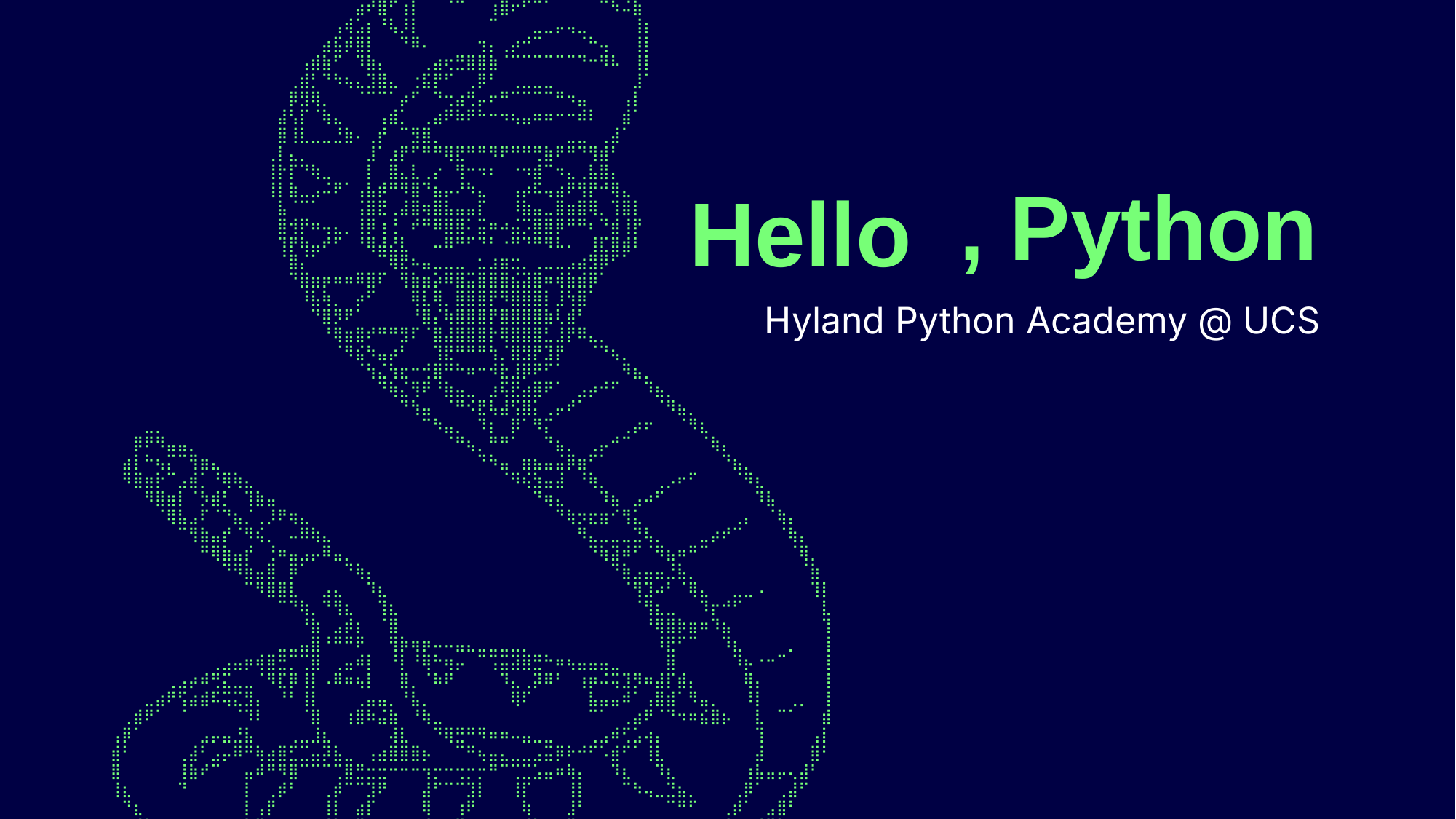

⠀⠀⠀⠀⠀⠀⠀⠀⠀⠀⠀⠀⠀⠀⠀⠀⠀⠀⠀⠀⠀⠀⠀⠀⠀⠀⠀⠀⠀⠀⣠⣤⠶⢖⣚⣋⣭⣿⠍⠉⠙⠲⠶⣤⡀⠀⠀⠀⠀⠀⠀⠀⠀⠀⠀⠀⠀⠀⠀⠀⠀⠀⠀⠀⠀ ⠀⠀⠀⠀⠀⠀⠀⠀⠀⠀⠀⠀⠀⠀⠀⠀⠀⠀⠀⠀⠀⠀⠀⠀⠀⠀⢀⣰⠾⠋⠁⢀⡾⢋⡼⠛⠁⠀⣀⡤⠤⠤⢤⣀⠙⢷⡀⠀⠀⠀⠀⠀⠀⠀⠀⠀⠀⠀⠀⠀⠀⠀⠀⠀⠀ ⠀⠀⠀⠀⠀⠀⠀⠀⠀⠀⠀⠀⠀⠀⠀⠀⠀⠀⠀⠀⠀⠀⠀⠀⣠⢖⣿⣵⠀⠀⢀⣾⠞⠋⠀⢀⡴⠋⢁⣠⣤⠤⠤⣬⣷⡄⢿⡄⠀⠀⠀⠀⠀⠀⠀⠀⠀⠀⠀⠀⠀⠀⠀⠀⠀ ⠀⠀⠀⠀⠀⠀⠀⠀⠀⠀⠀⠀⠀⠀⠀⠀⠀⠀⠀⠀⠀⠀⣴⠞⣿⠋⢰⡇⠀⠀⠈⠉⠀⠀⢰⣿⠖⠋⠉⠁⠀⠀⠀⠀⠉⠳⠬⣷⠀⠀⠀⠀⠀⠀⠀⠀⠀⠀⠀⠀⠀⠀⠀⠀⠀ ⠀⠀⠀⠀⠀⠀⠀⠀⠀⠀⠀⠀⠀⠀⠀⠀⠀⠀⠀⠀⢠⢾⣡⡆⠘⢧⡸⡇⠀⠀⠀⠀⠀⠀⠉⠀⠀⠀⣀⣀⡤⢤⣀⠀⠀⠀⠀⢸⡆⠀⠀⠀⠀⠀⠀⠀⠀⠀⠀⠀⠀⠀⠀⠀⠀ ⠀⠀⠀⠀⠀⠀⠀⠀⠀⠀⠀⠀⠀⠀⠀⠀⠀⠀⠀⣴⣯⡾⣿⡇⠀⠀⠙⠿⠄⠀⠀⠀⠀⢲⡄⢀⡴⠚⠉⠀⠀⠀⠈⠓⢤⠀⠀⢸⡇⠀⠀⠀⠀⠀⠀⠀⠀⠀⠀⠀⠀⠀⠀⠀⠀ ⠀⠀⠀⠀⠀⠀⠀⠀⠀⠀⠀⠀⠀⠀⠀⠀⠀⢠⣾⣷⠋⠀⠹⣷⡄⠀⠀⠀⢀⣴⢖⣛⣿⣿⣷⠈⠉⠉⠉⠉⠉⠉⠙⠒⠻⠧⠀⢸⡇⠀⠀⠀⠀⠀⠀⠀⠀⠀⠀⠀⠀⠀⠀⠀⠀ ⠀⠀⠀⠀⠀⠀⠀⠀⠀⠀⠀⠀⠀⠀⠀⠀⢀⣾⡃⠙⠳⢦⣄⣹⣿⣄⠀⢐⣯⡟⠋⠀⢀⡿⠃⠀⢀⣀⣀⣀⠀⠀⠀⠀⠀⠀⠀⣸⠁⠀⠀⠀⠀⠀⠀⠀⠀⠀⠀⠀⠀⠀⠀⠀⠀ ⠀⠀⠀⠀⠀⠀⠀⠀⠀⠀⠀⠀⠀⠀⠀⠀⡿⣻⢿⡀⠀⠀⠈⠉⠉⠁⡴⠋⠀⠙⢒⣴⢛⡤⠖⠛⠉⠉⠉⠉⠛⠲⣤⠀⠀⠀⢠⡇⠀⠀⠀⠀⠀⠀⠀⠀⠀⠀⠀⠀⠀⠀⠀⠀⠀ ⠀⠀⠀⠀⠀⠀⠀⠀⠀⠀⠀⠀⠀⠀⠀⣼⢣⡏⠈⢷⣄⠀⠀⠀⢠⣾⡁⠀⢀⣴⠟⠷⠟⠓⠒⠲⢦⣤⠶⠶⠒⠒⠾⠇⠀⠀⣾⠁⠀⠀⠀⠀⠀⠀⠀⠀⠀⠀⠀⠀⠀⠀⠀⠀⠀ ⠀⠀⠀⠀⠀⠀⠀⠀⠀⠀⠀⠀⠀⠀⠀⣿⢸⣇⣀⣀⣘⣷⠄⢀⡞⠀⠉⣻⣿⡀⠀⠀⠀⠀⠀⠀⠀⠀⠀⠀⠀⣀⣀⠀⢀⣼⠁⠀⠀⠀⠀⠀⠀⠀⠀⠀⠀⠀⠀⠀⠀⠀⠀⠀⠀ ⠀⠀⠀⠀⠀⠀⠀⠀⠀⠀⠀⠀⠀⠀⢀⡇⣄⡀⠀⠀⠀⠀⠀⣸⠁⣰⡟⠋⠛⠛⢿⣟⠛⠛⠻⠟⠛⠛⢛⣷⠟⠛⠙⢻⣾⠃⠀⠀⠀⠀⠀⠀⠀⠀⠀⠀⠀⠀⠀⠀⠀⠀⠀⠀⠀ ⠀⠀⠀⠀⠀⠀⠀⠀⠀⠀⠀⠀⠀⠀⢸⡗⡏⠙⢷⣀⠀⠀⠀⡇⠀⣿⣄⣇⢀⡔⠀⢻⠒⠲⠆⠀⠐⠲⣾⠉⠲⣄⢀⣧⣿⡄⠀⠀⠀⠀⠀⠀⠀⠀⠀⠀⠀⠀⠀⠀⠀⠀⠀⠀⠀ ⠀⠀⠀⠀⠀⠀⠀⠀⠀⠀⠀⠀⠀⠀⢸⡇⣷⣀⣠⠬⠟⠁⢠⣧⡾⠛⠻⣿⠙⣦⡤⠜⠳⣄⠀⠀⢠⡴⠯⢤⣴⠟⢻⡟⠚⢿⣄⠀⠀⠀⠀⠀⠀⠀⠀⠀⠀⠀⠀⠀⠀⠀⠀⠀⠀ ⠀⠀⠀⠀⠀⠀⠀⠀⠀⠀⠀⠀⠀⠀⠀⣧⠈⠉⠁⠀⠀⠀⢨⣿⣟⢀⣼⣿⢶⣿⣧⣤⣤⡏⠀⠀⠸⣷⣤⣀⣿⣶⣿⢿⡀⢹⣿⡇⠀⠀⠀⠀⠀⠀⠀⠀⠀⠀⠀⠀⠀⠀⠀⠀⠀ ⠀⠀⠀⠀⠀⠀⠀⠀⠀⠀⠀⠀⠀⠀⠀⣿⢺⡟⠶⢤⣄⡀⢸⡿⢰⢘⠀⠞⠛⠿⣿⣿⠅⣭⠶⠴⣬⡩⣿⣿⡿⠛⠛⠆⠙⣾⢸⡟⠀⠀⠀⠀⠀⠀⠀⠀⠀⠀⠀⠀⠀⠀⠀⠀⠀ ⠀⠀⠀⠀⠀⠀⠀⠀⠀⠀⠀⠀⠀⠀⠀⢹⡟⢷⣤⠞⠋⠀⠘⢿⣼⣜⣇⠀⠀⠤⠿⠛⠋⠙⠃⠐⠛⠙⠛⠻⠧⠄⠀⢸⣏⣿⣾⠇⠀⠀⠀⠀⠀⠀⠀⠀⠀⠀⠀⠀⠀⠀⠀⠀⠀ ⠀⠀⠀⠀⠀⠀⠀⠀⠀⠀⠀⠀⠀⠀⠀⠈⣿⡌⠁⠀⠀⠀⠀⠀⠉⢿⣟⠦⣤⣀⣀⣀⠀⣂⣰⣶⣒⡀⢀⣀⣀⣠⣴⣻⡿⠋⠁⠀⠀⠀⠀⠀⠀⠀⠀⠀⠀⠀⠀⠀⠀⠀⠀⠀⠀ ⠀⠀⠀⠀⠀⠀⠀⠀⠀⠀⠀⠀⠀⠀⠀⠀⠙⣿⣶⡶⠶⠶⠿⣿⠏⠀⢻⣷⣶⡵⠿⣿⣭⣿⣿⣿⣮⣽⣿⠶⢾⣷⣾⡿⠁⠀⠀⠀⠀⠀⠀⠀⠀⠀⠀⠀⠀⠀⠀⠀⠀⠀⠀⠀⠀ ⠀⠀⠀⠀⠀⠀⠀⠀⠀⠀⠀⠀⠀⠀⠀⠀⠀⠸⣧⢷⡀⠀⡴⠋⠀⠀⠀⢿⣇⢿⡀⣿⣿⣿⡟⠻⣿⣿⣿⡇⣸⢳⣿⠁⠀⠀⠀⠀⠀⠀⠀⠀⠀⠀⠀⠀⠀⠀⠀⠀⠀⠀⠀⠀⠀ ⠀⠀⠀⠀⠀⠀⠀⠀⠀⠀⠀⠀⠀⠀⠀⠀⠀⠀⠙⣿⡻⠟⠁⠀⠀⠀⠀⠘⣿⡌⢷⣿⣿⣿⡟⣿⣿⣿⣿⣷⢇⣾⠃⠀⠀⠀⠀⠀⠀⠀⠀⠀⠀⠀⠀⠀⠀⠀⠀⠀⠀⠀⠀⠀⠀ ⠀⠀⠀⠀⠀⠀⠀⠀⠀⠀⠀⠀⠀⠀⠀⠀⠀⠀⠀⠘⢿⣶⣿⠞⠛⠛⣻⠏⠈⣿⣼⣿⣿⣿⡗⢿⣿⣿⣿⣃⣸⡟⠿⣄⡀⠀⠀⠀⠀⠀⠀⠀⠀⠀⠀⠀⠀⠀⠀⠀⠀⠀⠀⠀⠀ ⠀⠀⠀⠀⠀⠀⠀⠀⠀⠀⠀⠀⠀⠀⠀⠀⠀⠀⠀⠀⠈⠻⣮⠳⣤⡴⠃⠀⠀⢹⣟⠛⠛⠛⢳⡈⣿⣻⡟⣹⡟⠀⠀⠈⠙⢦⡀⠀⠀⠀⠀⠀⠀⠀⠀⠀⠀⠀⠀⠀⠀⠀⠀⠀⠀ ⠀⠀⠀⠀⠀⠀⠀⠀⠀⠀⠀⠀⠀⠀⠀⠀⠀⠀⠀⠀⠀⠀⠈⢳⣌⢳⣖⠒⢚⣿⠛⠓⠶⠒⠺⣗⣸⡿⠟⠋⠁⠀⠀⠀⠀⠀⠻⣦⡀⠀⠀⠀⠀⠀⠀⠀⠀⠀⠀⠀⠀⠀⠀⠀⠀ ⠀⠀⠀⠀⠀⠀⠀⠀⠀⠀⠀⠀⠀⠀⠀⠀⠀⠀⠀⠀⠀⠀⠀⠀⠙⢷⣌⢻⠟⠘⣷⣤⣀⠀⣰⢯⣟⣴⣿⠟⠁⠀⣠⡴⠚⠋⠀⠀⠹⣦⡀⠀⠀⠀⠀⠀⠀⠀⠀⠀⠀⠀⠀⠀⠀ ⠀⠀⠀⠀⠀⠀⠀⠀⠀⠀⠀⠀⠀⠀⠀⠀⠀⠀⠀⠀⠀⠀⠀⠀⠀⠀⠙⢳⣤⠀⠈⠛⠪⣟⢧⣼⢫⣿⡅⢀⡤⠞⠁⠀⠀⠀⠀⠀⠀⠈⠻⣦⡀⠀⠀⠀⠀⠀⠀⠀⠀⠀⠀⠀⠀ ⠀⠀⠀⣀⡀⠀⠀⠀⠀⠀⠀⠀⠀⠀⠀⠀⠀⠀⠀⠀⠀⠀⠀⠀⠀⠀⠀⠀⠉⠳⣤⡀⠀⠹⡆⠀⡿⠁⠻⡍⠀⠀⠀⠀⠀⠀⢀⡴⠖⠀⠀⠈⠻⣆⠀⠀⠀⠀⠀⠀⠀⠀⠀⠀⠀ ⠀⠀⡿⠟⠻⣤⣤⡀⠀⠀⠀⠀⠀⠀⠀⠀⠀⠀⠀⠀⠀⠀⠀⠀⠀⠀⠀⠀⠀⠀⠈⠛⢦⡀⠛⠛⠁⠀⠀⠙⣦⡀⠀⢀⡤⠚⠉⠀⠀⠀⠀⠀⠀⠈⢷⡄⠀⠀⠀⠀⠀⠀⠀⠀⠀ ⠀⣴⡇⠓⢦⡍⠉⢻⣶⣄⠀⠀⠀⠀⠀⠀⠀⠀⠀⠀⠀⠀⠀⠀⠀⠀⠀⠀⠀⠀⠀⠀⠀⠙⠳⣤⠀⣶⣦⣤⣬⡿⣶⠋⠁⠀⠀⠀⠀⠀⠀⠀⠀⠀⠀⠙⣦⡀⠀⠀⠀⠀⠀⠀⠀ ⠀⠻⣿⣶⡗⠉⣠⣾⡁⠘⢿⢷⣄⠀⠀⠀⠀⠀⠀⠀⠀⠀⠀⠀⠀⠀⠀⠀⠀⠀⠀⠀⠀⠀⠀⠈⠻⢮⣳⣤⣼⠀⠘⢷⡀⠀⠀⠀⠀⢀⡠⠖⠋⠀⠀⠀⠈⠻⣆⠀⠀⠀⠀⠀⠀ ⠀⠀⠀⠻⣿⣶⡇⠈⡳⣾⡃⠀⢹⣷⣤⠀⠀⠀⠀⠀⠀⠀⠀⠀⠀⠀⠀⠀⠀⠀⠀⠀⠀⠀⠀⠀⠀⠀⠙⢶⣄⠀⠀⠀⠹⣦⠀⣠⠴⠋⠀⠀⠀⠀⠀⠀⠀⠀⠹⣧⠀⠀⠀⠀⠀ ⠀⠀⠀⠀⠈⢿⣧⣠⠏⠈⠙⣦⡈⢀⡸⠟⢶⣄⠀⠀⠀⠀⠀⠀⠀⠀⠀⠀⠀⠀⠀⠀⠀⠀⠀⠀⠀⠀⠀⠀⠙⢷⡲⣖⣶⠊⢻⣅⠀⠀⠀⠀⠀⠀⠀⠀⢀⡄⠀⠈⢷⡄⠀⠀⠀ ⠀⠀⠀⠀⠀⠀⠉⢻⣷⣤⡞⠈⠻⢮⡀⠀⠤⠿⢷⣄⠀⠀⠀⠀⠀⠀⠀⠀⠀⠀⠀⠀⠀⠀⠀⠀⠀⠀⠀⠀⠀⠀⠻⣄⣀⣀⣀⣙⢧⡀⠀⠀⠀⣀⡴⠞⠉⠀⠀⠀⠈⢷⡄⠀⠀ ⠀⠀⠀⠀⠀⠀⠀⠀⠛⢿⣷⣤⡞⠀⢘⠶⣤⣠⡤⠿⣤⡀⠀⠀⠀⠀⠀⠀⠀⠀⠀⠀⠀⠀⠀⠀⠀⠀⠀⠀⠀⠀⠀⠙⢷⣽⠾⠋⠈⠻⣦⠶⠛⠉⠀⠀⠀⠀⠀⠀⠀⠈⢿⡀⠀ ⠀⠀⠀⠀⠀⠀⠀⠀⠀⠀⠙⠻⣷⣤⣿⠀⡿⠁⠀⠀⠀⠙⢷⡄⠀⠀⠀⠀⠀⠀⠀⠀⠀⠀⠀⠀⠀⠀⠀⠀⠀⠀⠀⠀⠀⠙⣷⣠⣤⣤⣘⣧⡀⠀⠀⠀⠀⠀⠀⠀⠀⠀⠈⣷⠀ ⠀⠀⠀⠀⠀⠀⠀⠀⠀⠀⠀⠀⠉⠻⣿⣿⣇⠀⠀⣠⣄⠀⠀⠹⣆⠀⠀⠀⠀⠀⠀⠀⠀⠀⠀⠀⠀⠀⠀⠀⠀⠀⠀⠀⠀⠀⠈⢻⣹⠴⠃⠈⢿⣄⠀⠀⣀⣀⠠⠀⠀⠀⠀⢹⡇ ⠀⠀⠀⠀⠀⠀⠀⠀⠀⠀⠀⠀⠀⠀⠀⠉⠙⢷⡀⠙⢻⣆⠀⠀⢹⣆⠀⠀⠀⠀⠀⠀⠀⠀⠀⠀⠀⠀⠀⠀⠀⠀⠀⠀⠀⠀⠀⠈⢻⣆⣀⠀⠀⠹⡖⠚⠋⠀⠀⠀⠀⠀⠀⠀⣇ ⠀⠀⠀⠀⠀⠀⠀⠀⠀⠀⠀⠀⠀⠀⠀⠀⠀⠘⣷⠀⣠⡾⡆⠀⠈⣿⠀⠀⠀⠀⠀⠀⠀⠀⠀⠀⠀⠀⠀⠀⠀⠀⠀⠀⠀⠀⠀⠀⠘⢿⣿⡷⣶⠶⠹⣦⠀⠀⠀⠀⠀⠀⠀⠀⢹ ⠀⠀⠀⠀⠀⠀⠀⠀⠀⠀⠀⠀⠀⠀⠀⣀⣀⣤⣿⠘⠛⠛⠟⠀⠀⢻⡷⢶⡶⠤⠤⣤⣄⣀⣀⣀⣀⡀⠀⠀⠀⠀⠀⠀⠀⠀⠀⠀⠀⠸⣟⠋⠉⠀⠀⠹⣆⠀⠀⠀⠀⡀⠀⠀⢸ ⠀⠀⠀⠀⠀⠀⠀⠀⠀⢀⣠⣤⡶⢾⣿⣛⡉⢉⣿⠀⢀⣤⠾⡇⠀⠘⡇⠘⢿⠓⢶⡤⠀⠉⢩⣭⣽⣿⣛⠓⠶⢦⣤⣤⣤⣀⠀⠀⠀⠀⣿⠀⠀⠀⠀⠀⠹⡦⠐⠒⠉⠀⠀⠀⢸ ⠀⠀⠀⠀⠀⢀⣠⡴⠾⢛⣍⣀⣀⠈⠻⣏⡿⢸⡇⠠⠿⠶⢦⡇⠀⠀⣿⡀⠈⠷⠟⠀⠀⠀⠀⠹⣄⢀⡽⠿⠃⠀⢰⡶⠬⢭⣹⡻⠶⣼⡏⣾⡄⠀⠀⠀⠀⢿⡄⠀⠀⠀⠀⠀⢸ ⠀⠀⠀⣀⣴⠟⢫⣴⣾⠯⢭⣍⣻⡄⠀⠘⠃⢸⡇⠀⠀⠀⢀⣤⣤⡀⠘⣧⡀⠀⠀⠀⠀⠀⠀⠀⢿⠏⠀⠀⠀⠀⠀⣧⣤⣤⠾⠁⢠⣿⣾⠁⠻⣤⡀⠀⠀⠸⡇⠀⠀⢀⡀⠀⢸ ⠀⢀⣾⠟⠁⠀⠈⠀⠀⠀⠀⠈⠹⠇⠀⠀⠀⠈⣿⠀⠀⢰⣿⠷⣬⣷⠀⠘⢷⣀⠀⠀⠀⠀⠀⠀⠀⠀⠀⠀⠀⠀⠀⠉⠁⠀⢀⣴⠟⠈⠙⠲⠶⣮⣿⡦⠀⠀⣇⠀⠉⠁⠀⠀⣾ ⢠⡿⠁⠀⠀⠀⠀⠀⣠⡤⣤⣘⣧⠀⠀⠀⢀⣀⣸⣆⠀⠀⠀⠀⠀⢼⣇⠀⠀⠙⢿⣛⠛⠻⠶⠶⠤⣤⣀⣀⠀⠀⠀⢀⣠⠾⢋⣡⢴⡄⠀⠀⠀⠀⠀⠀⠀⠀⢹⠀⠀⠀⠀⢠⡇ ⣾⠃⠀⠀⠀⠀⢀⣼⠃⣠⡤⠿⠛⢷⣴⣿⣋⣉⣤⡽⣧⣀⠀⢠⣴⣿⣿⣿⡦⠀⠀⠉⠛⢦⣤⣄⣀⣀⣠⣭⡿⠗⠚⠋⠡⣾⠋⠁⢸⣇⠀⠀⠀⠀⠀⠀⠀⠀⣼⠀⠀⠀⠀⣿⠃ ⣿⠀⠀⠀⠀⠀⢸⣷⠞⠉⠀⠀⣤⠾⠛⠻⣿⠉⠉⠉⢉⣿⣛⣒⣒⠒⠒⠒⢲⡒⠒⢒⡒⡒⠛⠉⢉⣉⣡⣤⠶⢷⡄⠀⠀⠹⣆⠀⠀⠹⣆⠀⠀⠀⠀⠀⠀⢰⣧⣤⡤⢄⣼⠃⠀ ⢸⣆⠀⠀⠀⠀⠙⠀⠀⠀⠀⠀⡇⠀⢀⡾⠃⠀⠀⢀⡾⠉⠉⣹⠟⠀⠀⠀⣼⠋⠉⠉⣹⡇⠀⠀⢸⡏⠀⠀⠀⢸⡇⠀⠀⠀⠉⠳⢤⣀⣙⣦⡀⠀⠀⠀⢀⡿⠁⠀⢀⣼⠋⠀⠀ ⠀⠙⣆⠀⠀⠀⠀⠀⠀⠀⠀⠀⡇⢠⡟⠀⠀⠀⠀⢸⡇⠀⣴⡏⠀⠀⠀⠀⢿⠀⠀⢰⠟⠀⠀⠀⠀⢷⠀⠀⠀⣸⠃⠀⠀⠀⠀⠀⠀⠀⠉⠛⠋⠀⠀⢀⡾⠁⠀⣠⣿⠃⠀⠀⠀ ⠀⠀⠈⢷⡀⠀⠀⠀⠀⠀⠀⠀⣷⡟⠀⠀⠀⠀⠀⢸⡇⣰⡏⠀⠀⠀⠀⠀⢸⡀⠀⣿⠀⠀⠀⠀⠀⠈⢷⡀⠀⡏⠀⠀⠀⠀⠀⠀⠀⠀⠀⠀⠀⠀⣰⠞⠒⣶⣾⠟⠁⠀⠀⠀⠀ ⠀⠀⠀⠀⠙⠦⣄⠀⠀⠀⠀⠀⠛⠁⠀⠀⠀⠀⠀⠀⠻⠿⠀⠀⠀⠀⠀⠀⠀⢷⣼⡏⠀⠀⠀⠀⠀⠀⠀⠻⣦⡇⠀⠀⠀⠀⠀⠀⠀⠀⠀⠀⣠⠾⣃⣠⡾⠟⠁⠀⠀⠀⠀⠀⠀ ⠀⠀⠀⠀⠀⠀⠈⠛⠦⣤⡀⠀⠀⠀⠀⠀⠀⠀⠀⠀⠀⠀⠀⠀⠀⠀⠀⠀⠀⠈⠿⠃⠀⠀⠀⠀⠀⠀⠀⠀⠈⠁⠀⠀⠀⠀⠀⠀⠀⣀⣴⣺⣥⠿⠟⠋⠀⠀⠀⠀⠀⠀⠀⠀⠀ ⠀⠀⠀⠀⠀⠀⠀⠀⠀⠀⠉⠛⠶⢦⣤⣀⣀⠀⠀⠀⠀⠀⠀⠀⠀⠀⠀⠀⠀⠀⠀⠀⠀⠀⠀⠀⠀⠀⠀⠀⠀⠀⠀⠀⠀⢀⣠⣴⣾⠿⠛⠉⠀⠀⠀⠀⠀⠀⠀⠀⠀⠀⠀⠀⠀ ⠀⠀⠀⠀⠀⠀⠀⠀⠀⠀⠀⠀⠀⠀⠀⠀⠉⠙⠛⠛⠷⠶⠶⠶⠤⠤⢤⣤⣤⣤⣤⣤⣤⣤⡤⠤⠴⠶⠶⠶⠶⠿⠟⡛⢛⠉⠉⢀⡀⠀⠀⠀⠀⠀⠀⠀⠀⠀⠀⠀⠀⠀⠀⠀⠀
Hello
, Python
Hyland Python Academy @ UCS